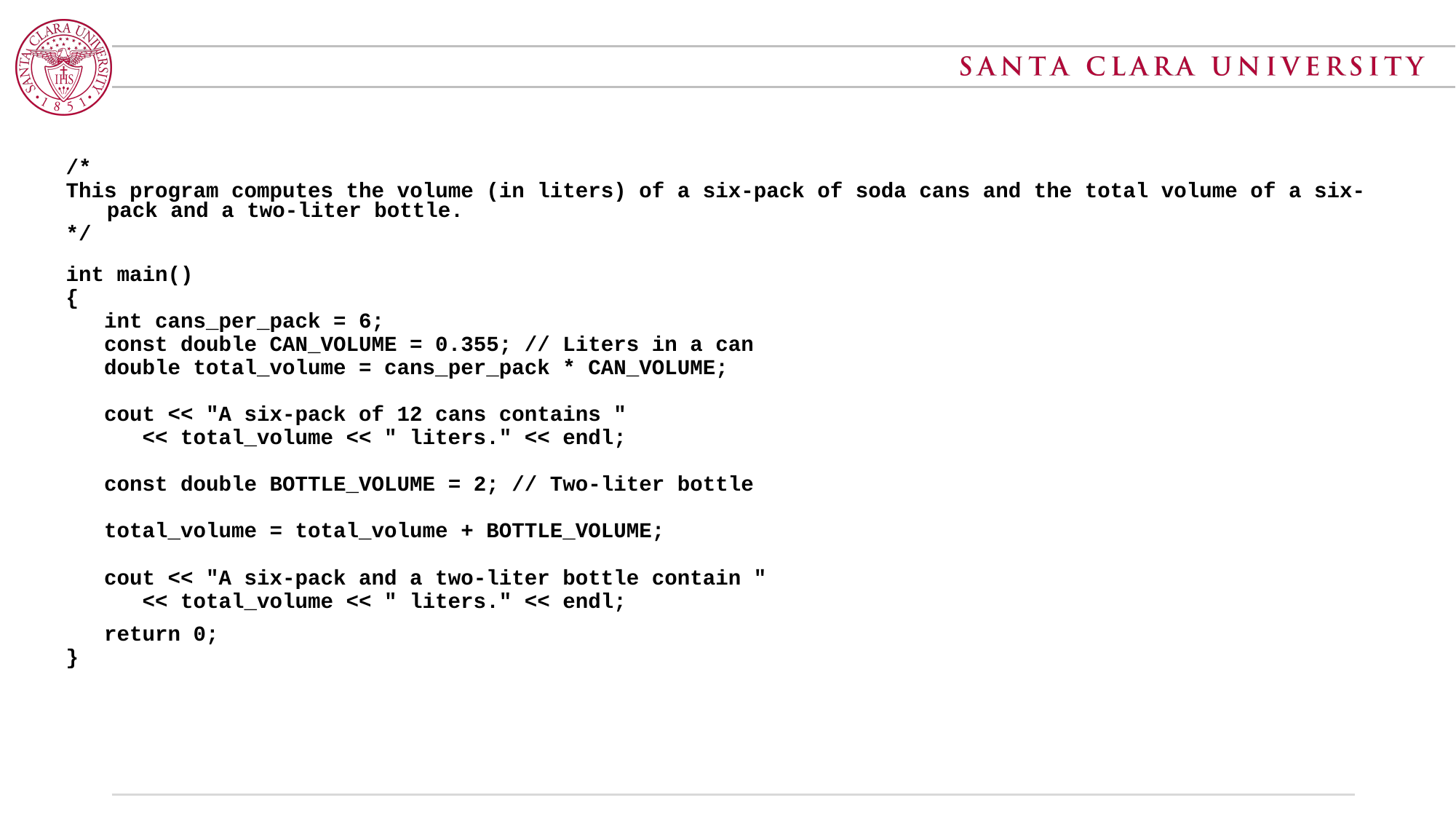

/*
This program computes the volume (in liters) of a six-pack of soda cans and the total volume of a six-pack and a two-liter bottle.
*/

int main()
{
   int cans_per_pack = 6;
   const double CAN_VOLUME = 0.355; // Liters in a can
   double total_volume = cans_per_pack * CAN_VOLUME;

   cout << "A six-pack of 12 cans contains "
      << total_volume << " liters." << endl;

   const double BOTTLE_VOLUME = 2; // Two-liter bottle

   total_volume = total_volume + BOTTLE_VOLUME;

   cout << "A six-pack and a two-liter bottle contain "
      << total_volume << " liters." << endl;

   return 0;
}